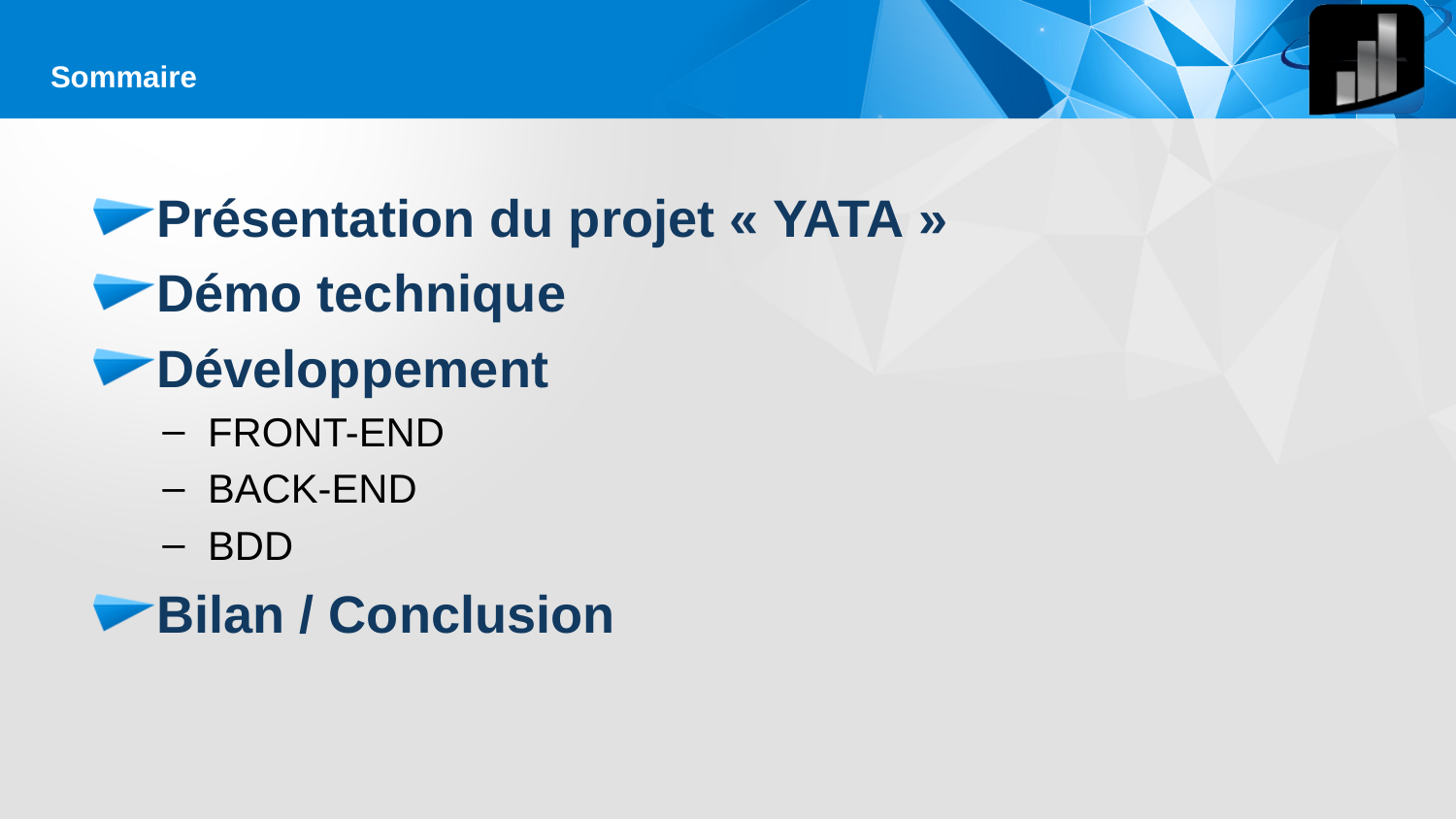

Sommaire
Présentation du projet « YATA »
Démo technique
Développement
FRONT-END
BACK-END
BDD
Bilan / Conclusion